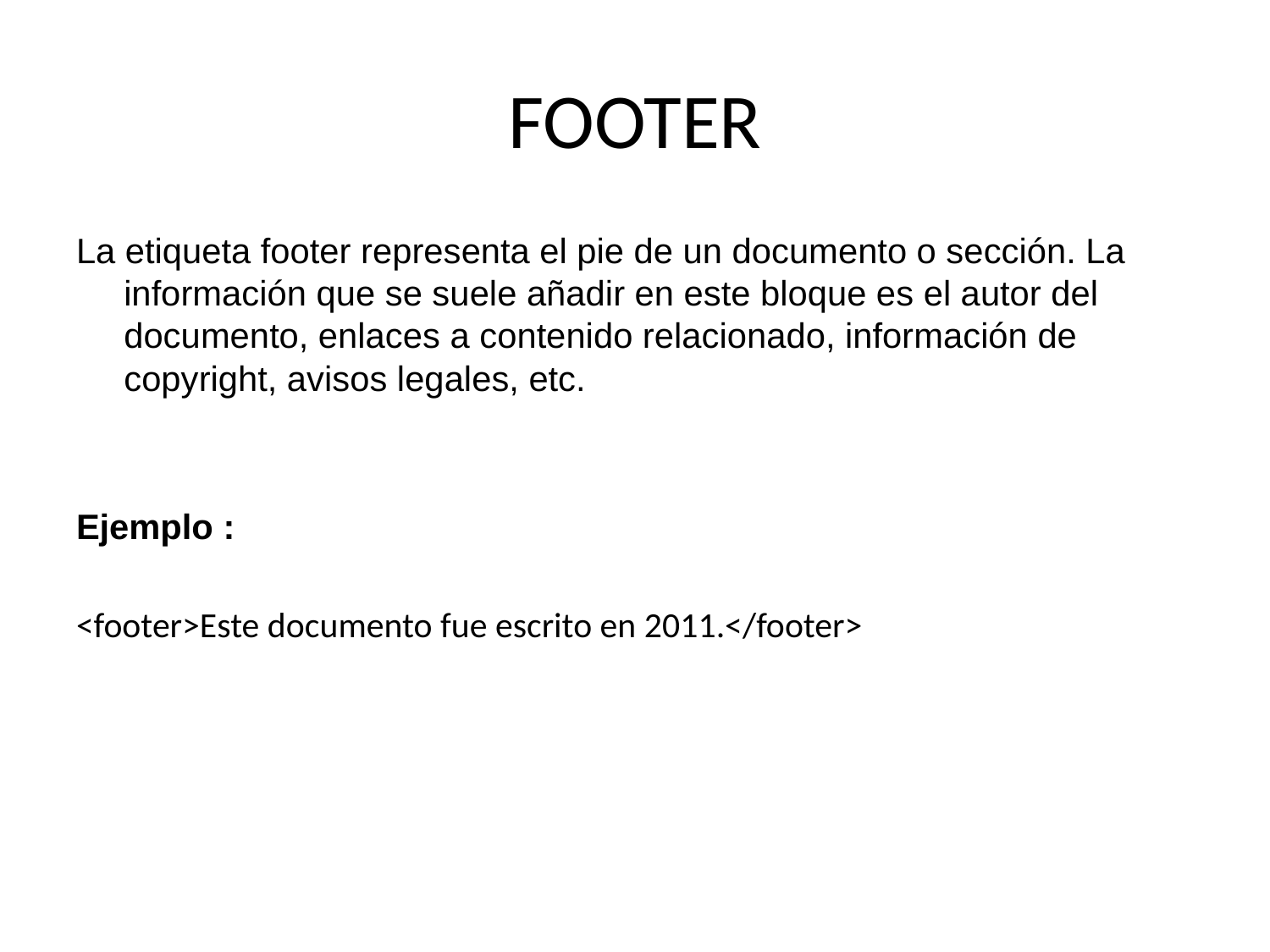

# FOOTER
La etiqueta footer representa el pie de un documento o sección. La información que se suele añadir en este bloque es el autor del documento, enlaces a contenido relacionado, información de copyright, avisos legales, etc.

Ejemplo :

<footer>Este documento fue escrito en 2011.</footer>